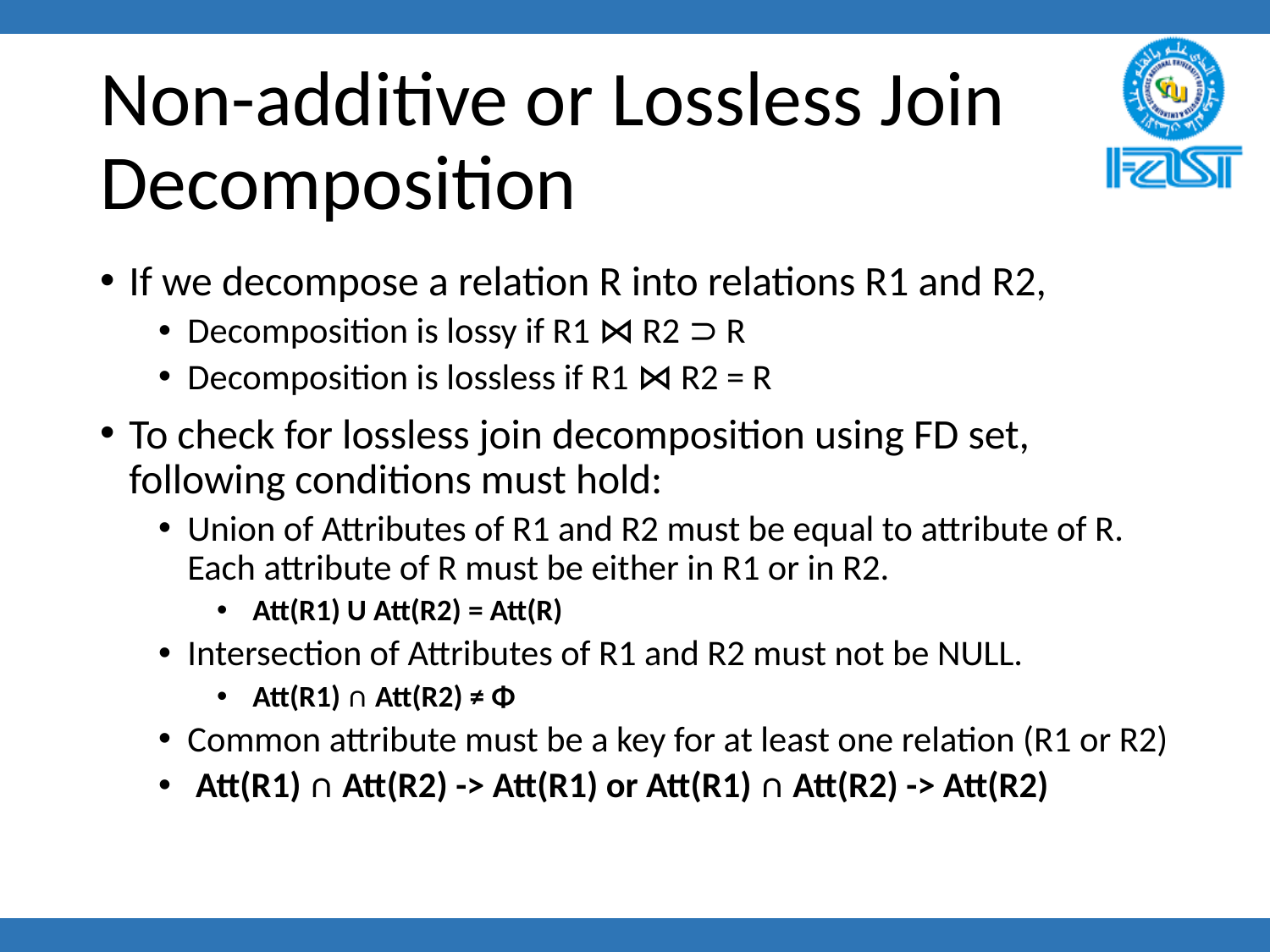

# Non-additive or Lossless Join Decomposition
If we decompose a relation R into relations R1 and R2,
Decomposition is lossy if R1 ⋈ R2 ⊃ R
Decomposition is lossless if R1 ⋈ R2 = R
To check for lossless join decomposition using FD set, following conditions must hold:
Union of Attributes of R1 and R2 must be equal to attribute of R. Each attribute of R must be either in R1 or in R2.
 Att(R1) U Att(R2) = Att(R)
Intersection of Attributes of R1 and R2 must not be NULL.
 Att(R1) ∩ Att(R2) ≠ Φ
Common attribute must be a key for at least one relation (R1 or R2)
 Att(R1) ∩ Att(R2) -> Att(R1) or Att(R1) ∩ Att(R2) -> Att(R2)